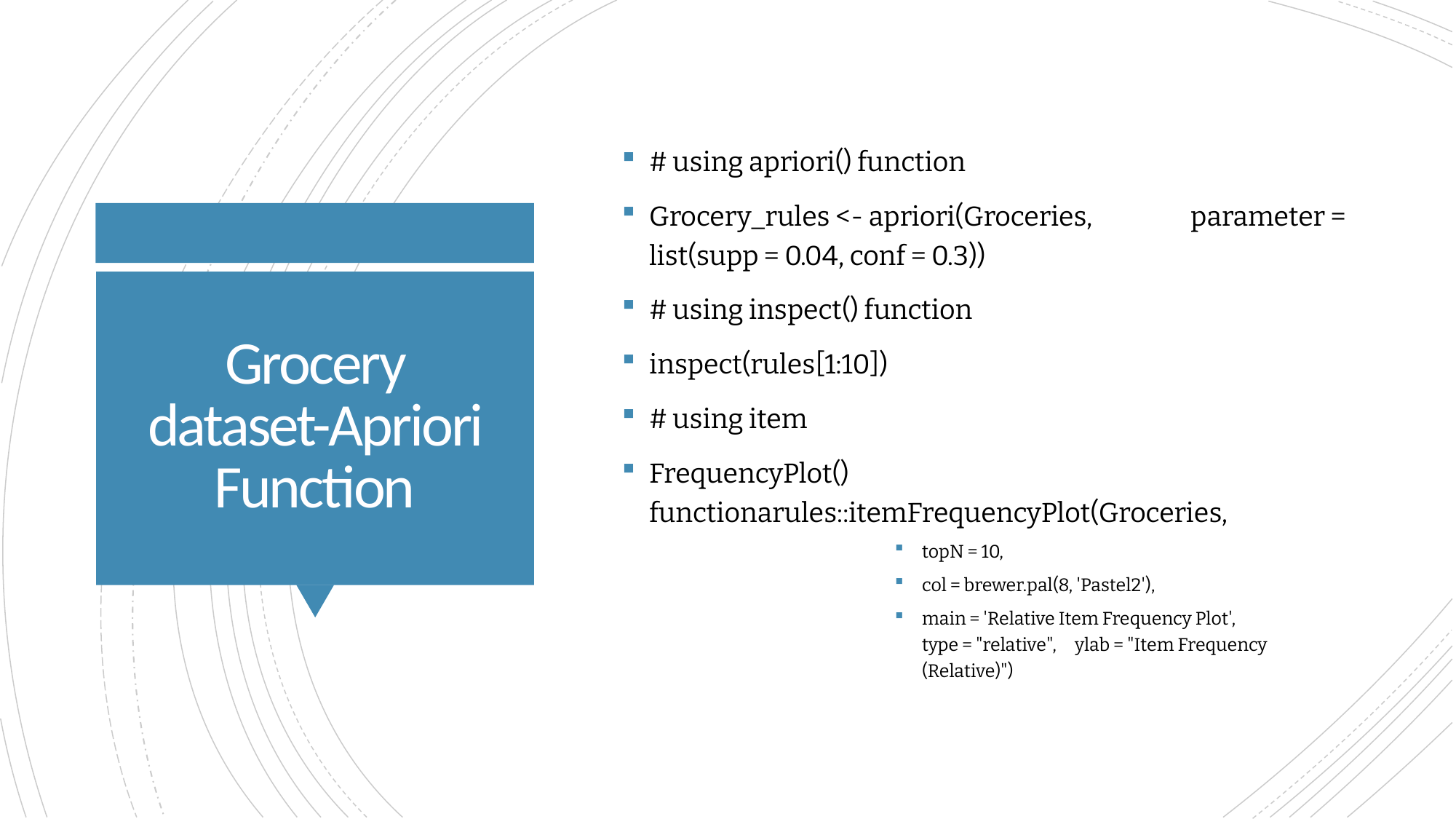

# using apriori() function
Grocery_rules <- apriori(Groceries,                  parameter = list(supp = 0.04, conf = 0.3))
# using inspect() function
inspect(rules[1:10])
# using item
FrequencyPlot() functionarules::itemFrequencyPlot(Groceries,
topN = 10,
col = brewer.pal(8, 'Pastel2'),
main = 'Relative Item Frequency Plot',                       type = "relative",     ylab = "Item Frequency (Relative)")
# Grocery dataset-Apriori Function